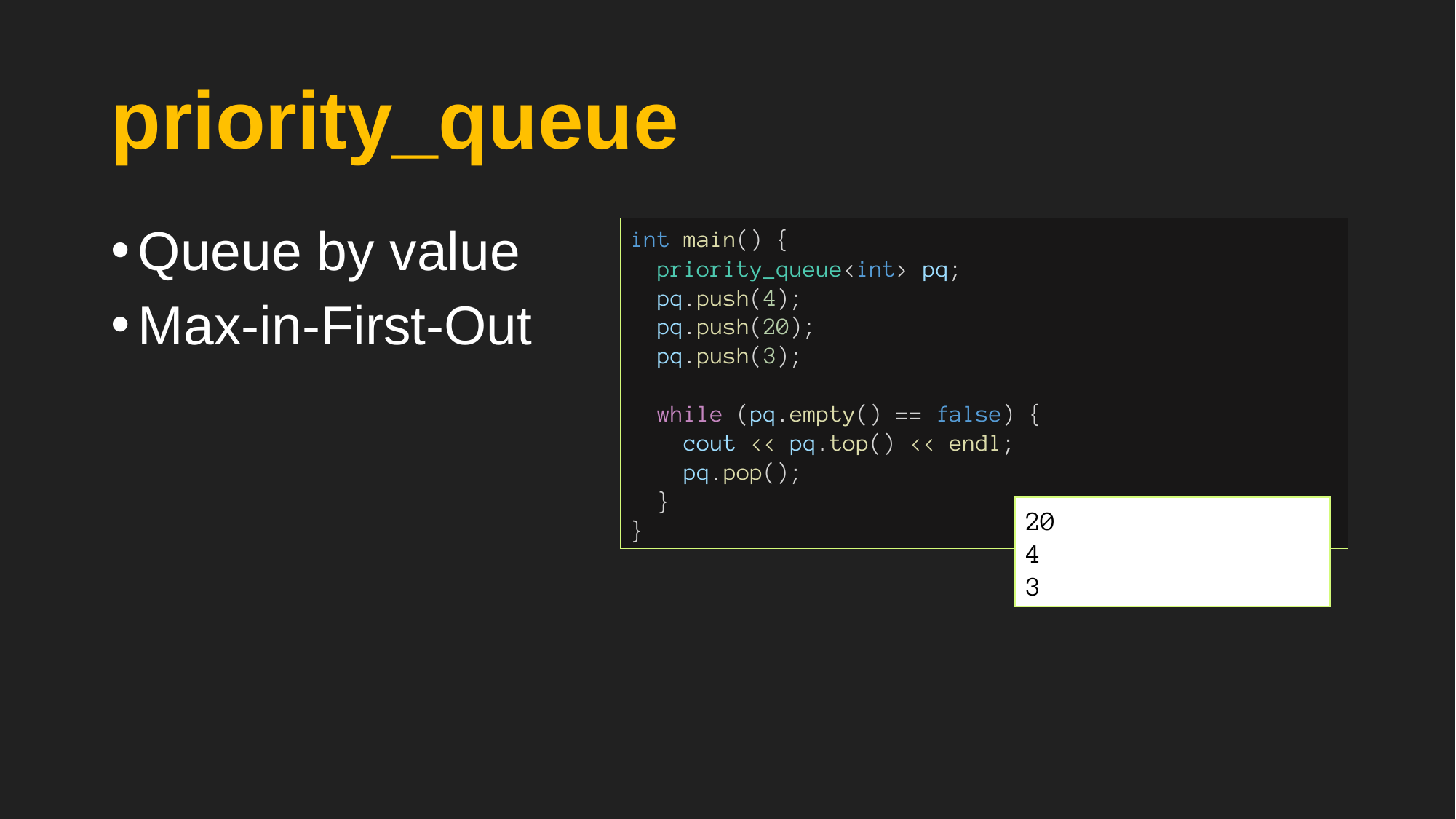

# priority_queue
Queue by value
Max-in-First-Out

int main() {
  priority_queue<int> pq;
  pq.push(4);
  pq.push(20);
  pq.push(3);
  while (pq.empty() == false) {
    cout << pq.top() << endl;
    pq.pop();
  }
}
20
4
3